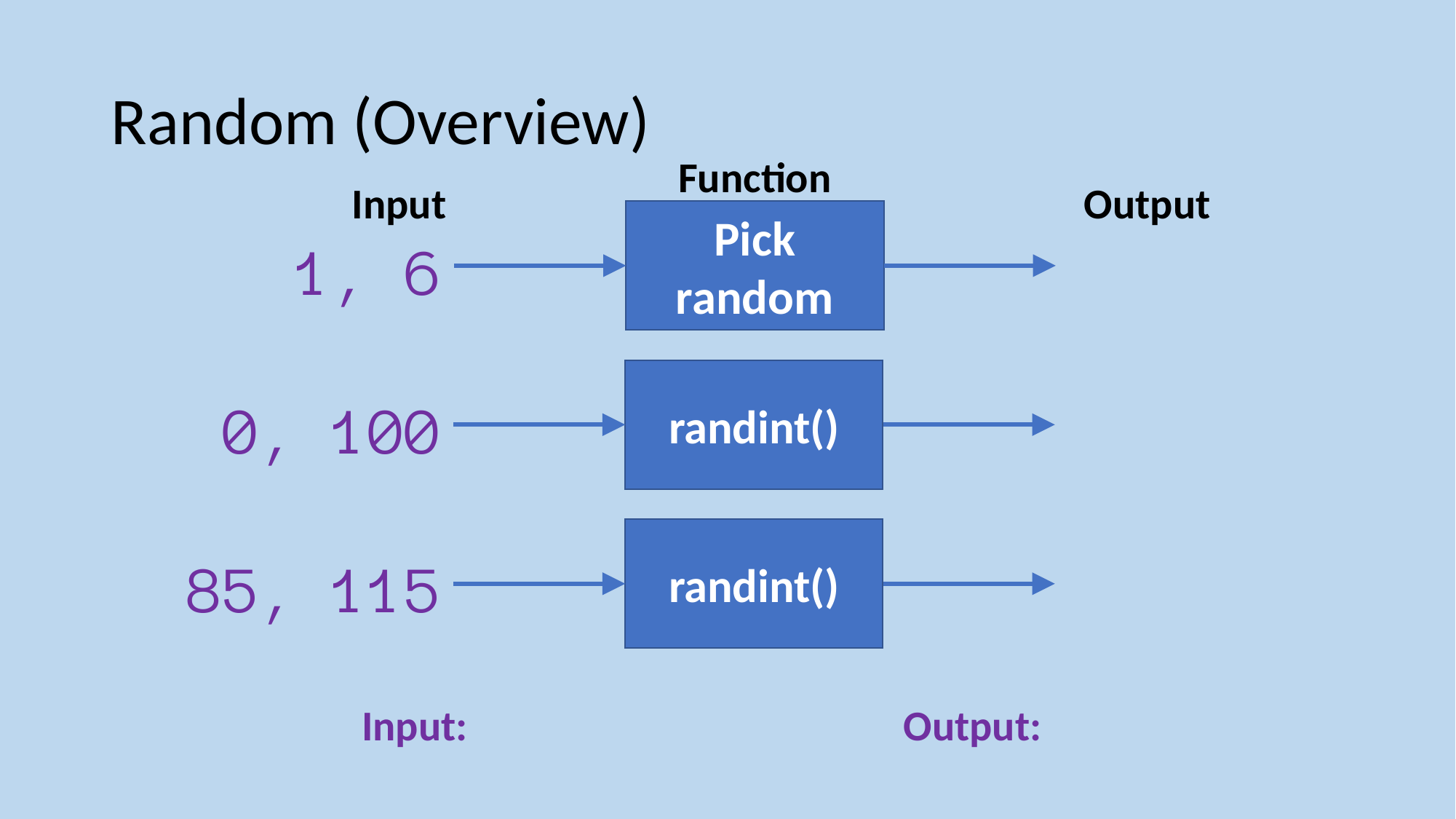

# Random (Overview)
Function
Input
Output
Pick random
1, 6
randint()
0, 100
randint()
85, 115
Input:
Output: